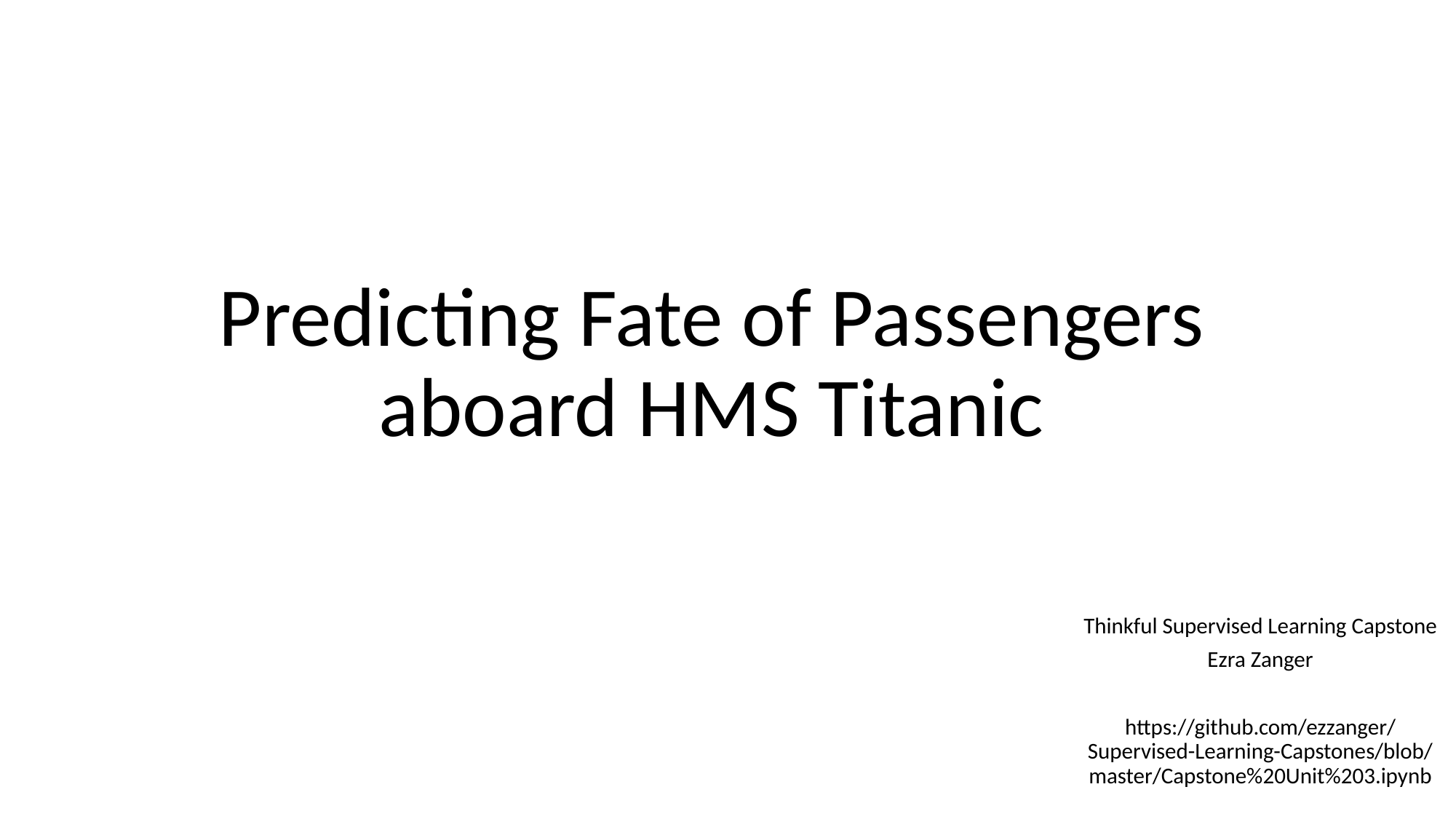

# Predicting Fate of Passengers aboard HMS Titanic
Thinkful Supervised Learning Capstone
Ezra Zanger

https://github.com/ezzanger/Supervised-Learning-Capstones/blob/master/Capstone%20Unit%203.ipynb